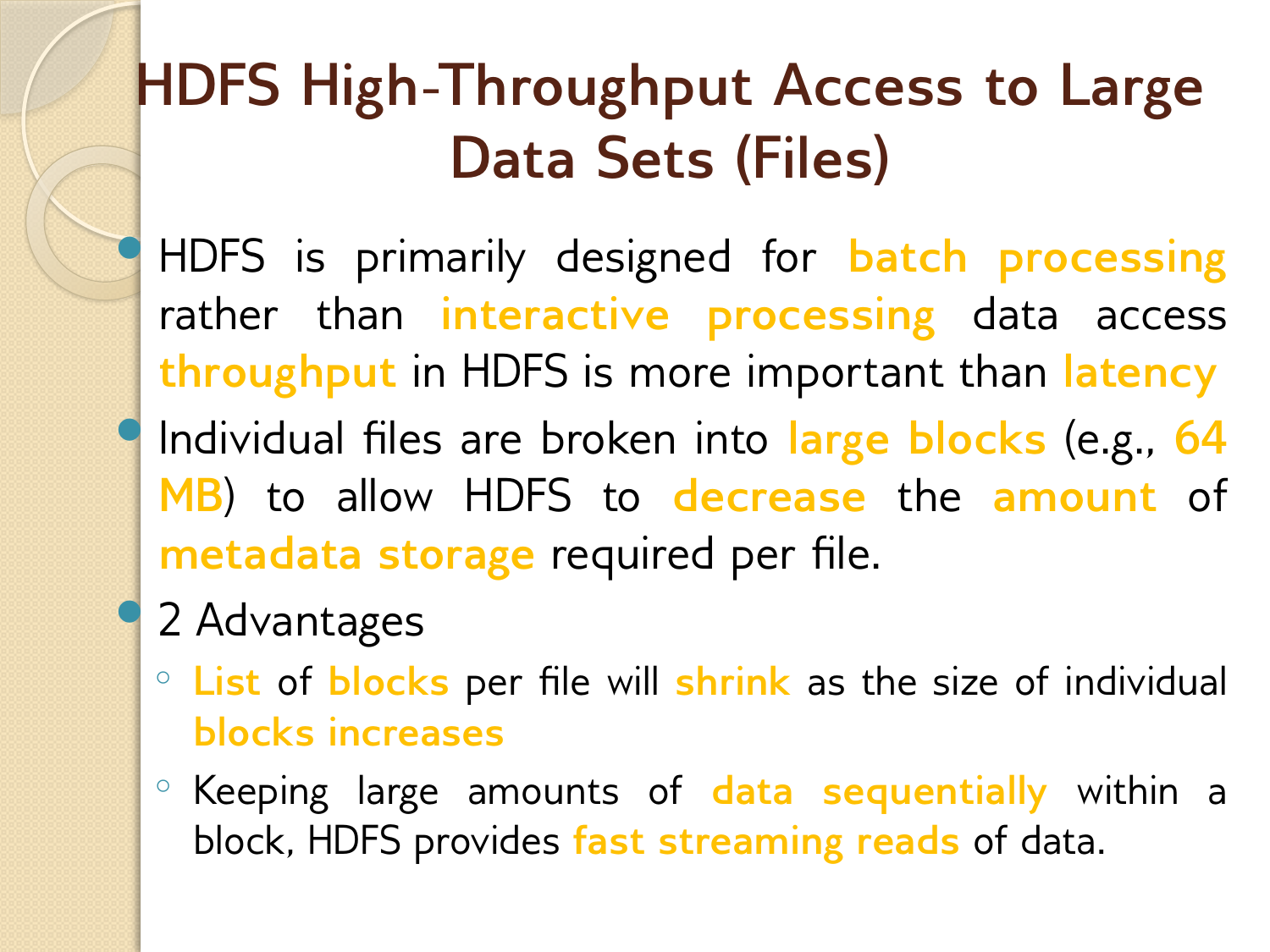

# HDFS High-Throughput Access to Large Data Sets (Files)
HDFS is primarily designed for batch processing rather than interactive processing data access throughput in HDFS is more important than latency
Individual files are broken into large blocks (e.g., 64 MB) to allow HDFS to decrease the amount of metadata storage required per file.
2 Advantages
List of blocks per file will shrink as the size of individual blocks increases
Keeping large amounts of data sequentially within a block, HDFS provides fast streaming reads of data.